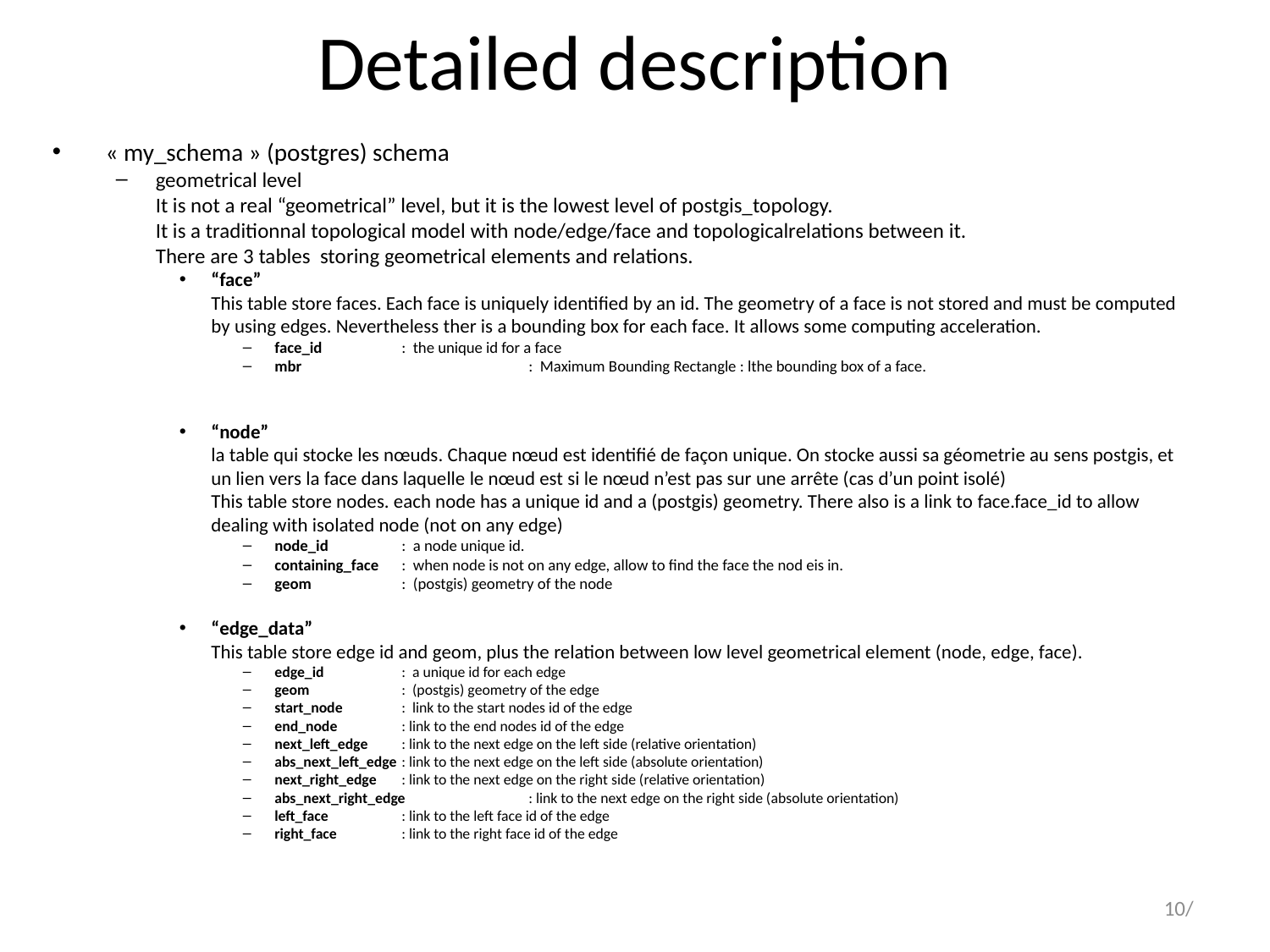

# Detailed description

 « my_schema » (postgres) schema
geometrical level
It is not a real “geometrical” level, but it is the lowest level of postgis_topology.
It is a traditionnal topological model with node/edge/face and topologicalrelations between it.
There are 3 tables  storing geometrical elements and relations.
“face”
This table store faces. Each face is uniquely identified by an id. The geometry of a face is not stored and must be computed by using edges. Nevertheless ther is a bounding box for each face. It allows some computing acceleration.
face_id	:  the unique id for a face
mbr		:  Maximum Bounding Rectangle : lthe bounding box of a face.

“node”
la table qui stocke les nœuds. Chaque nœud est identifié de façon unique. On stocke aussi sa géometrie au sens postgis, et un lien vers la face dans laquelle le nœud est si le nœud n’est pas sur une arrête (cas d’un point isolé)
This table store nodes. each node has a unique id and a (postgis) geometry. There also is a link to face.face_id to allow dealing with isolated node (not on any edge)
node_id	:  a node unique id.
containing_face	:  when node is not on any edge, allow to find the face the nod eis in.
geom	:  (postgis) geometry of the node

“edge_data”
This table store edge id and geom, plus the relation between low level geometrical element (node, edge, face).
edge_id	:  a unique id for each edge
geom	:  (postgis) geometry of the edge
start_node	:  link to the start nodes id of the edge
end_node	: link to the end nodes id of the edge
next_left_edge	: link to the next edge on the left side (relative orientation)
abs_next_left_edge	: link to the next edge on the left side (absolute orientation)
next_right_edge	: link to the next edge on the right side (relative orientation)
abs_next_right_edge	: link to the next edge on the right side (absolute orientation)
left_face	: link to the left face id of the edge
right_face	: link to the right face id of the edge
10/